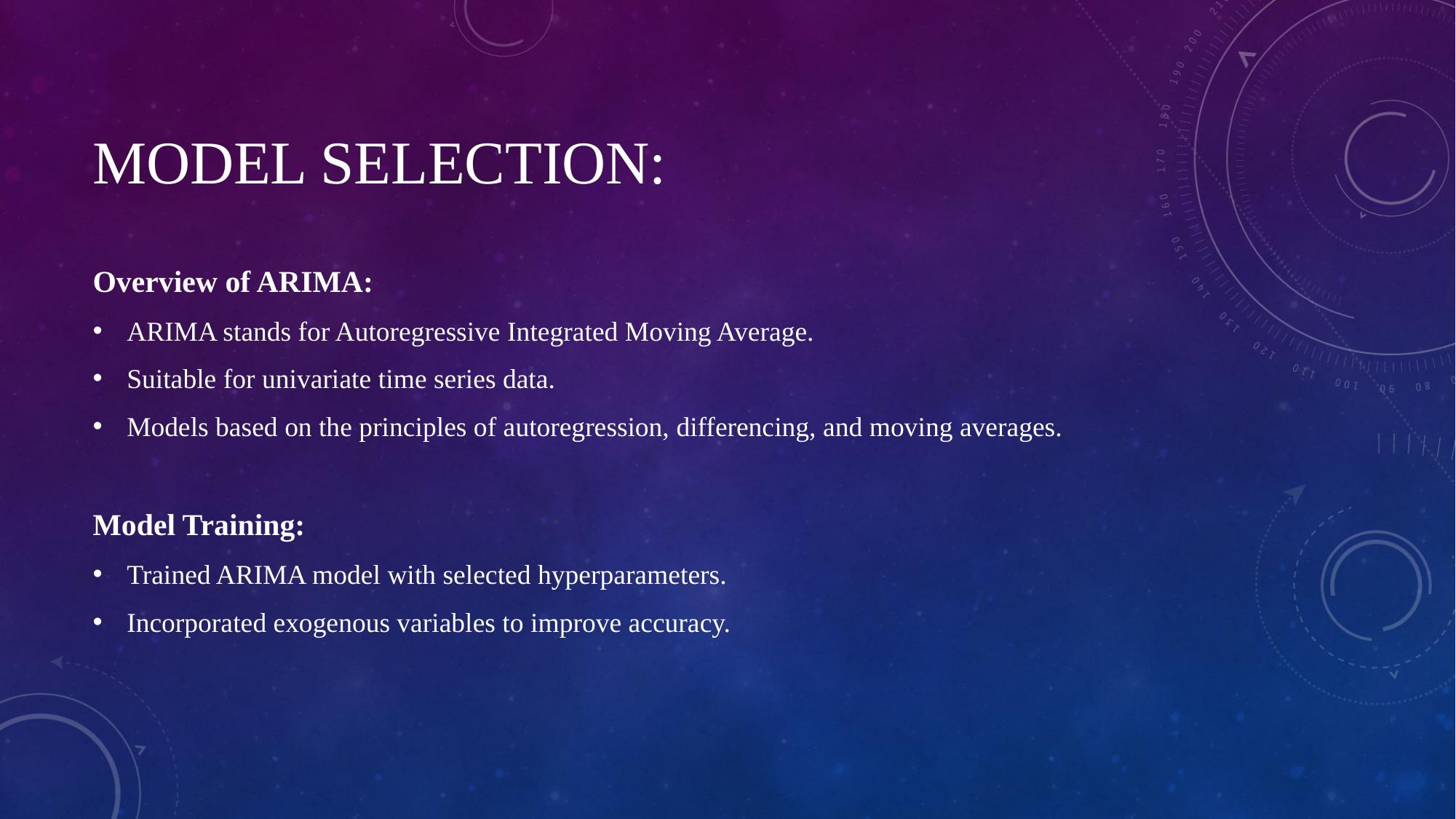

# Model Selection:
Overview of ARIMA:
ARIMA stands for Autoregressive Integrated Moving Average.
Suitable for univariate time series data.
Models based on the principles of autoregression, differencing, and moving averages.

Model Training:
Trained ARIMA model with selected hyperparameters.
Incorporated exogenous variables to improve accuracy.